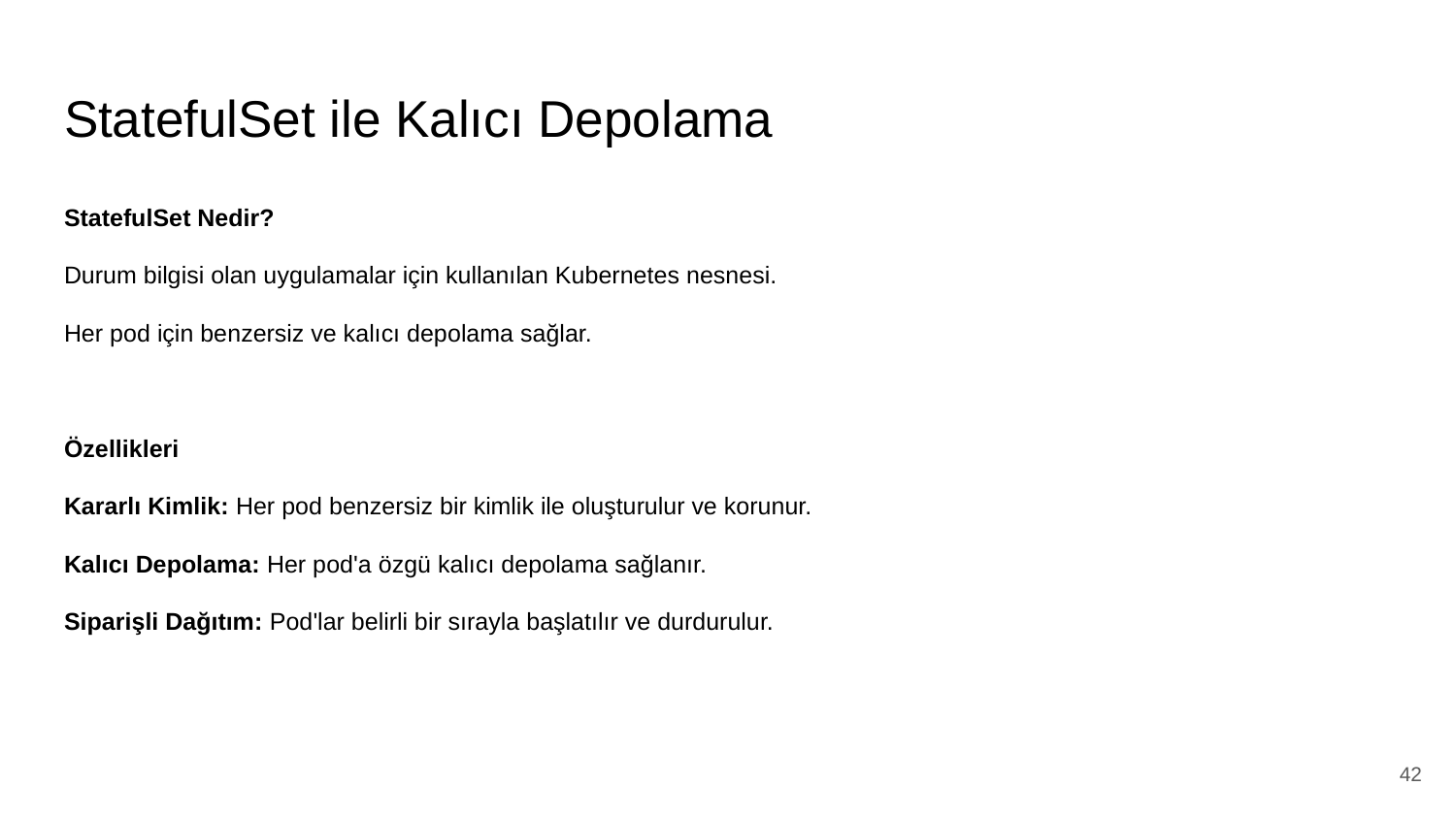

# StatefulSet ile Kalıcı Depolama
StatefulSet Nedir?
Durum bilgisi olan uygulamalar için kullanılan Kubernetes nesnesi.
Her pod için benzersiz ve kalıcı depolama sağlar.

Özellikleri
Kararlı Kimlik: Her pod benzersiz bir kimlik ile oluşturulur ve korunur.
Kalıcı Depolama: Her pod'a özgü kalıcı depolama sağlanır.
Siparişli Dağıtım: Pod'lar belirli bir sırayla başlatılır ve durdurulur.

42